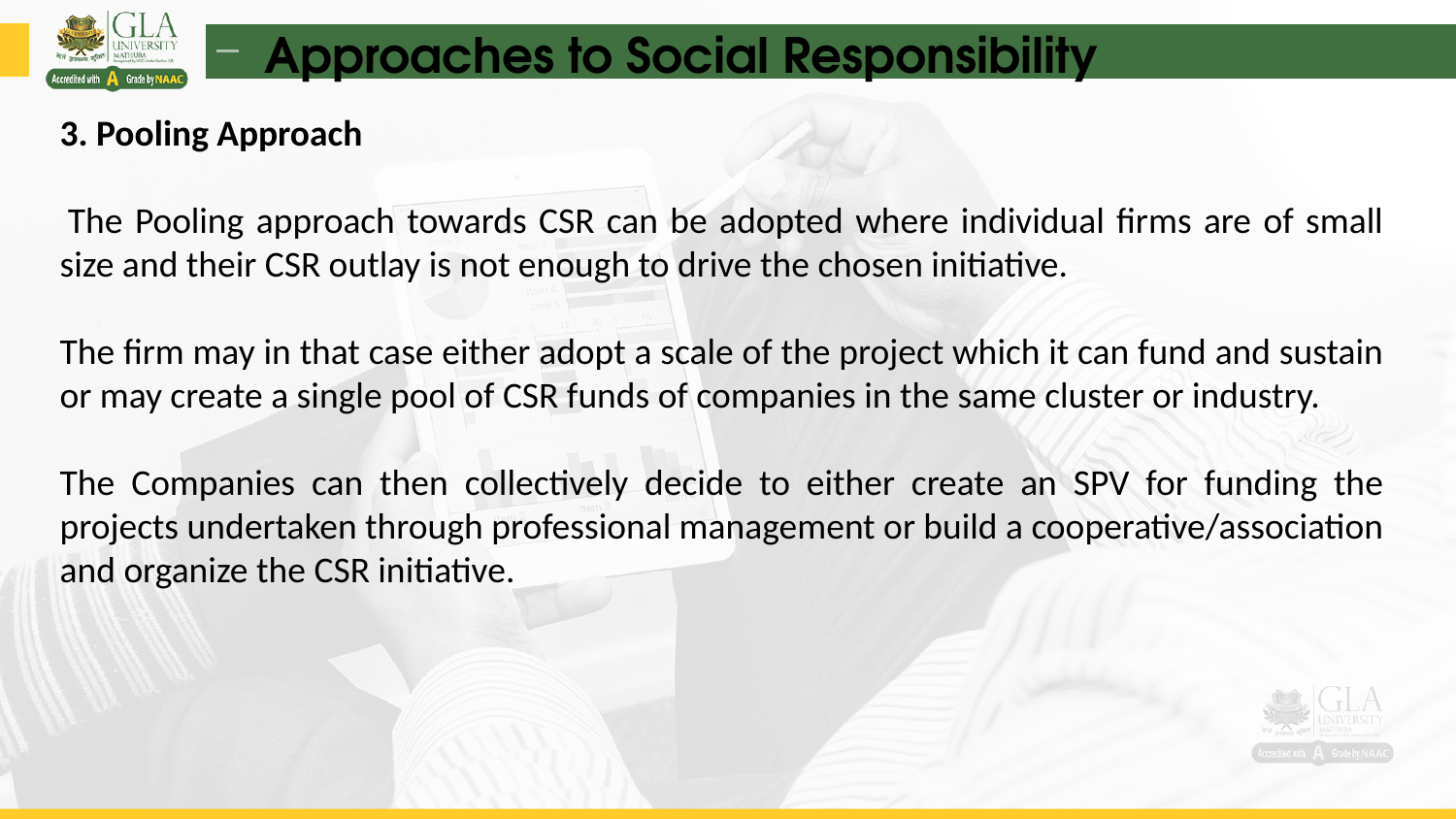

Approaches to Social Responsibility
3. Pooling Approach

 The Pooling approach towards CSR can be adopted where individual firms are of small size and their CSR outlay is not enough to drive the chosen initiative.

The firm may in that case either adopt a scale of the project which it can fund and sustain or may create a single pool of CSR funds of companies in the same cluster or industry.

The Companies can then collectively decide to either create an SPV for funding the projects undertaken through professional management or build a cooperative/association and organize the CSR initiative.